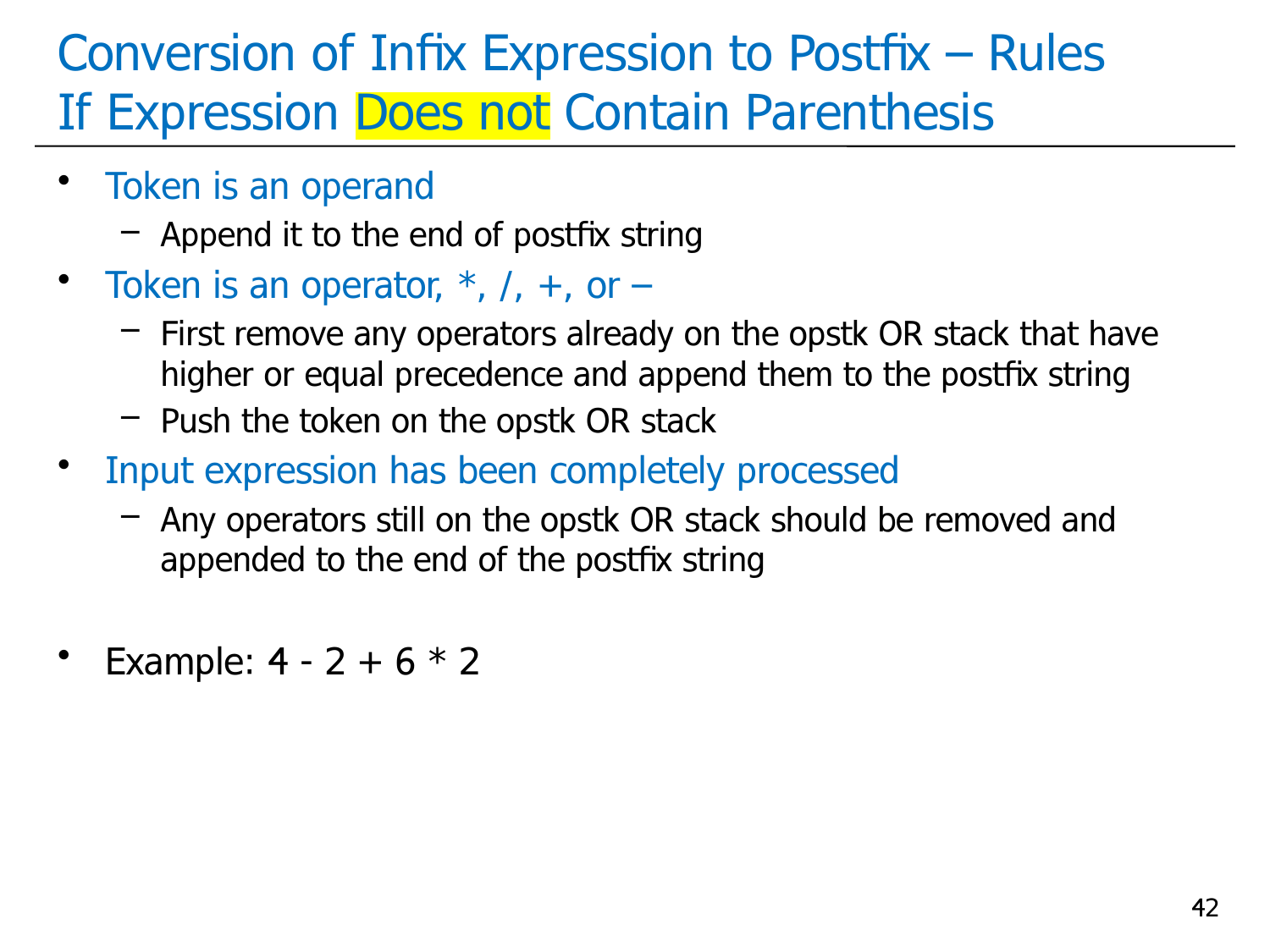

# Conversion of Infix Expression to Postfix – Rules If Expression Does not Contain Parenthesis
Token is an operand
Append it to the end of postfix string
Token is an operator, *, /, +, or –
First remove any operators already on the opstk OR stack that have higher or equal precedence and append them to the postfix string
Push the token on the opstk OR stack
Input expression has been completely processed
Any operators still on the opstk OR stack should be removed and appended to the end of the postfix string

Example: 4 - 2 + 6 * 2

42